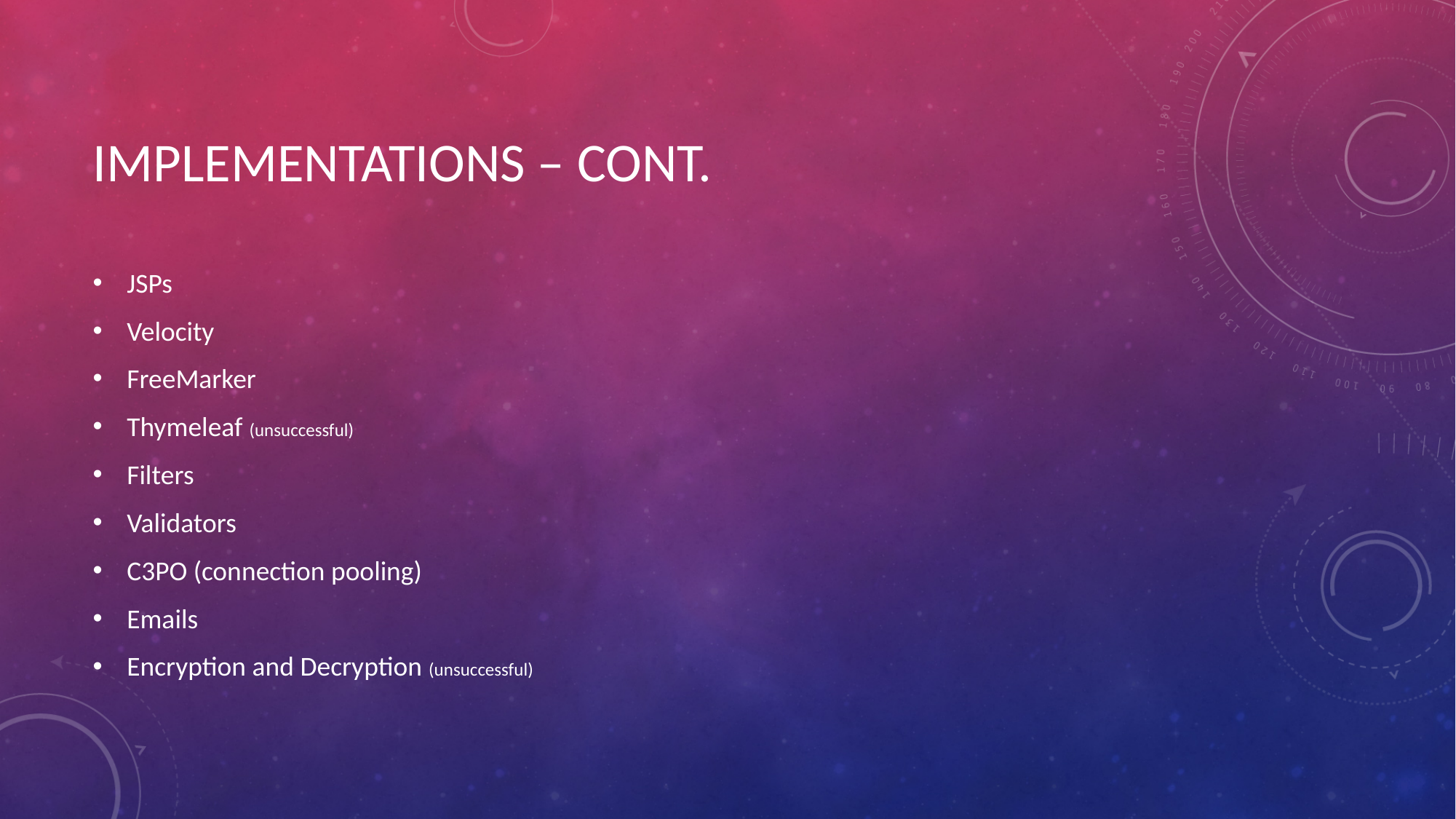

# Implementations – Cont.
JSPs
Velocity
FreeMarker
Thymeleaf (unsuccessful)
Filters
Validators
C3PO (connection pooling)
Emails
Encryption and Decryption (unsuccessful)